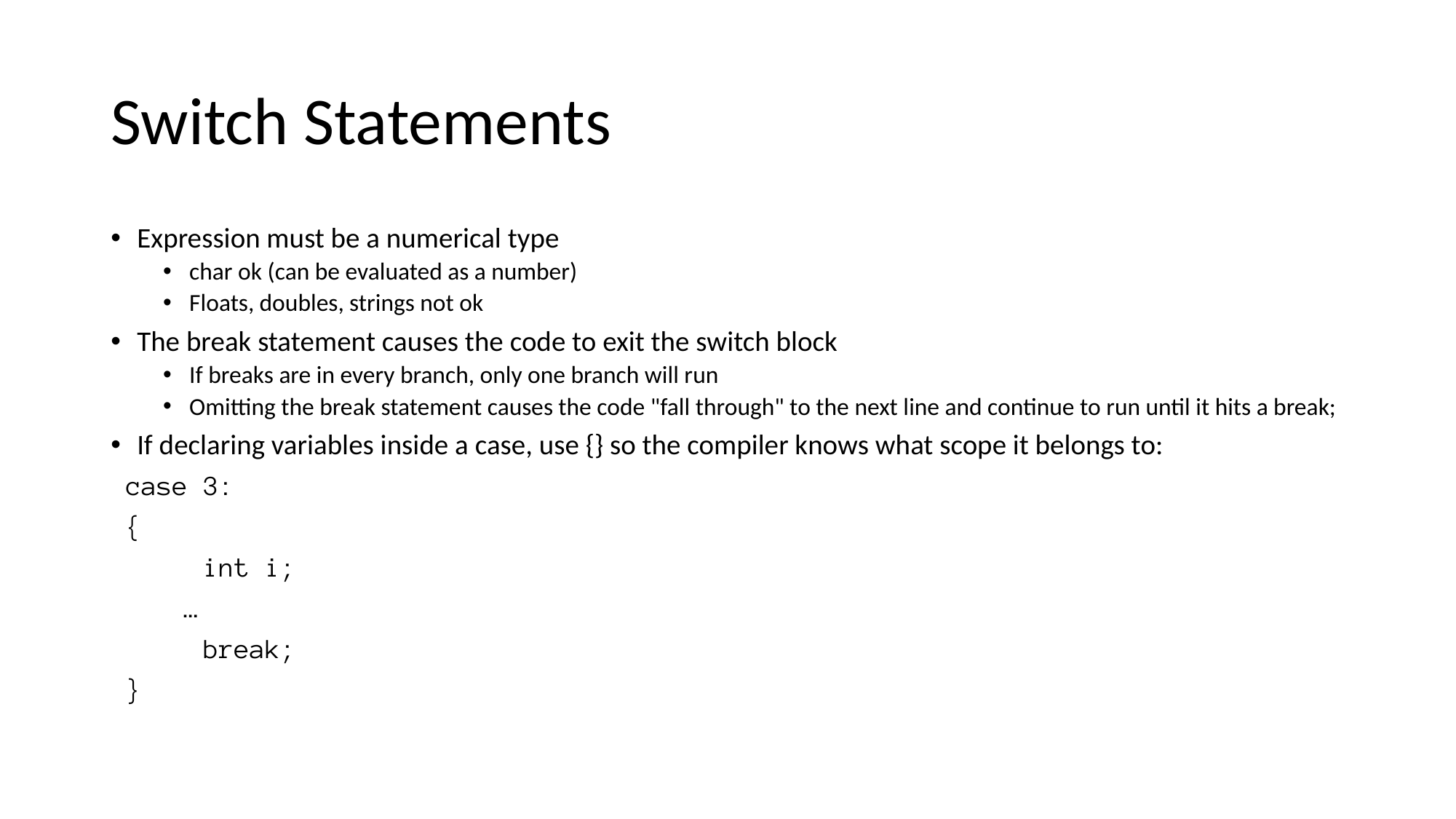

# Switch Statements
Expression must be a numerical type
char ok (can be evaluated as a number)
Floats, doubles, strings not ok
The break statement causes the code to exit the switch block
If breaks are in every branch, only one branch will run
Omitting the break statement causes the code "fall through" to the next line and continue to run until it hits a break;
If declaring variables inside a case, use {} so the compiler knows what scope it belongs to:
 case 3:
 {
      int i;
	…
      break;
 }